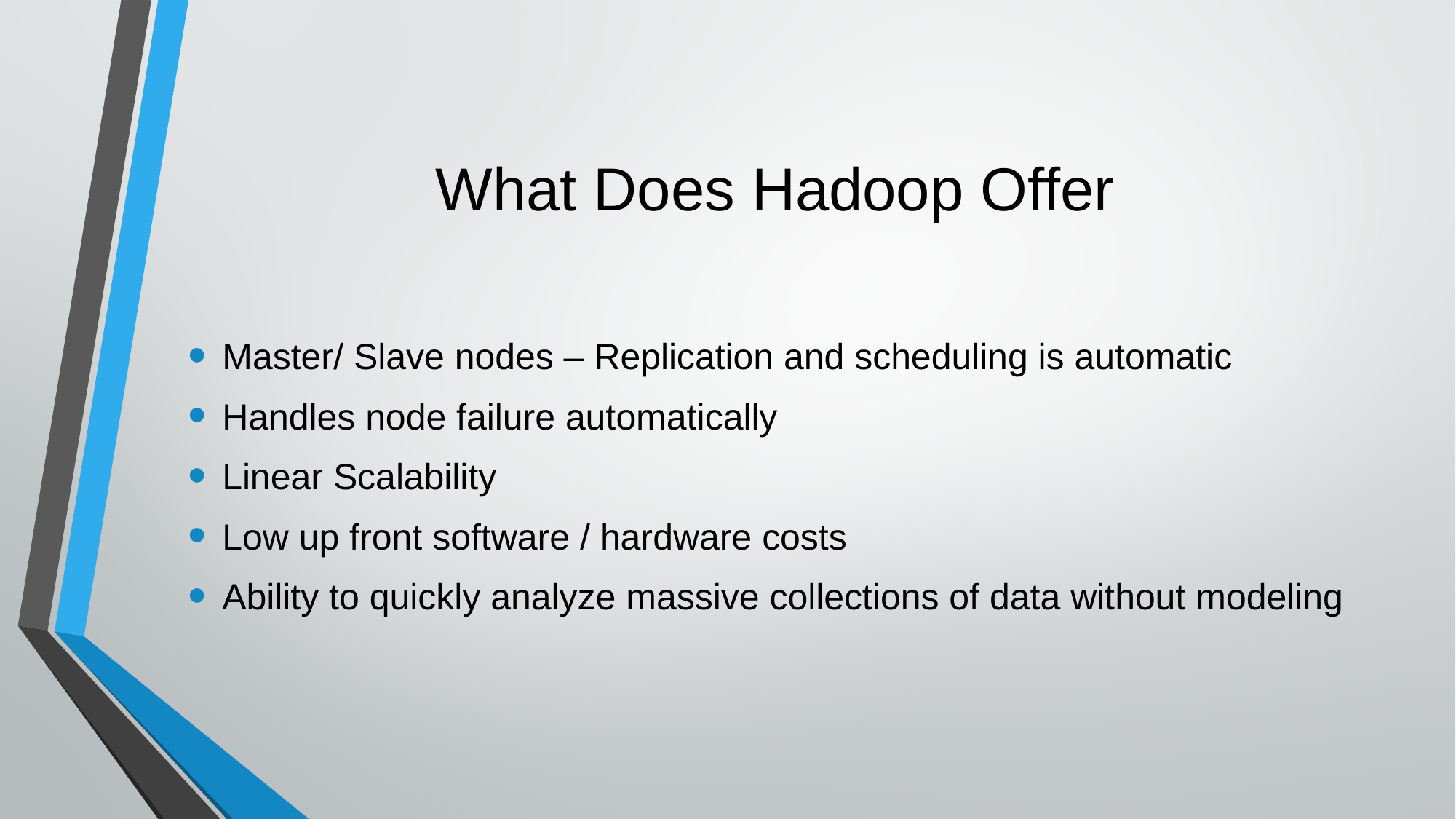

# What Does Hadoop Offer
Master/ Slave nodes – Replication and scheduling is automatic
Handles node failure automatically
Linear Scalability
Low up front software / hardware costs
Ability to quickly analyze massive collections of data without modeling